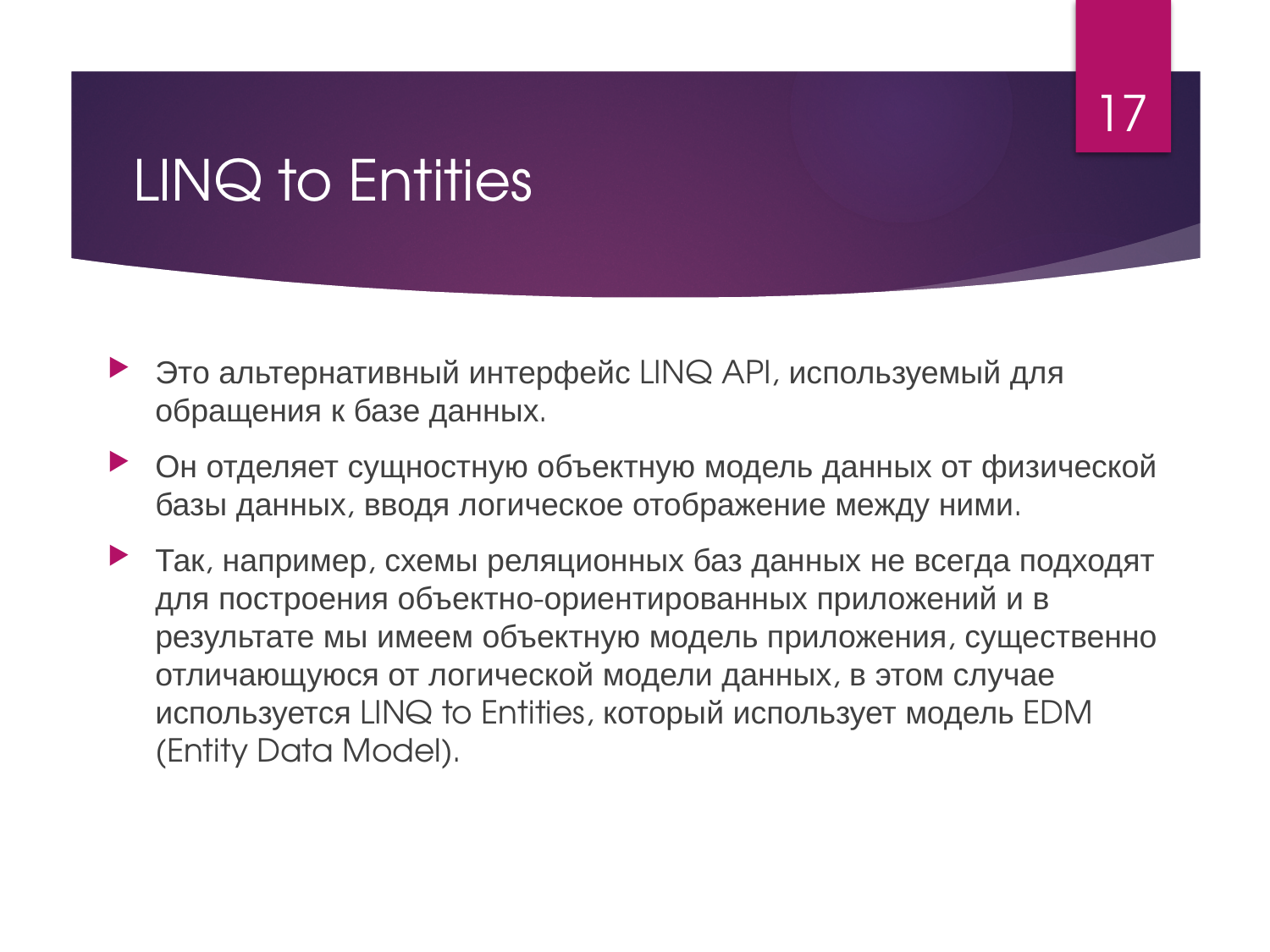

17
# LINQ to Entities
Это альтернативный интерфейс LINQ API, используемый для обращения к базе данных.
Он отделяет сущностную объектную модель данных от физической базы данных, вводя логическое отображение между ними.
Так, например, схемы реляционных баз данных не всегда подходят для построения объектно-ориентированных приложений и в результате мы имеем объектную модель приложения, существенно отличающуюся от логической модели данных, в этом случае используется LINQ to Entities, который использует модель EDM (Entity Data Model).